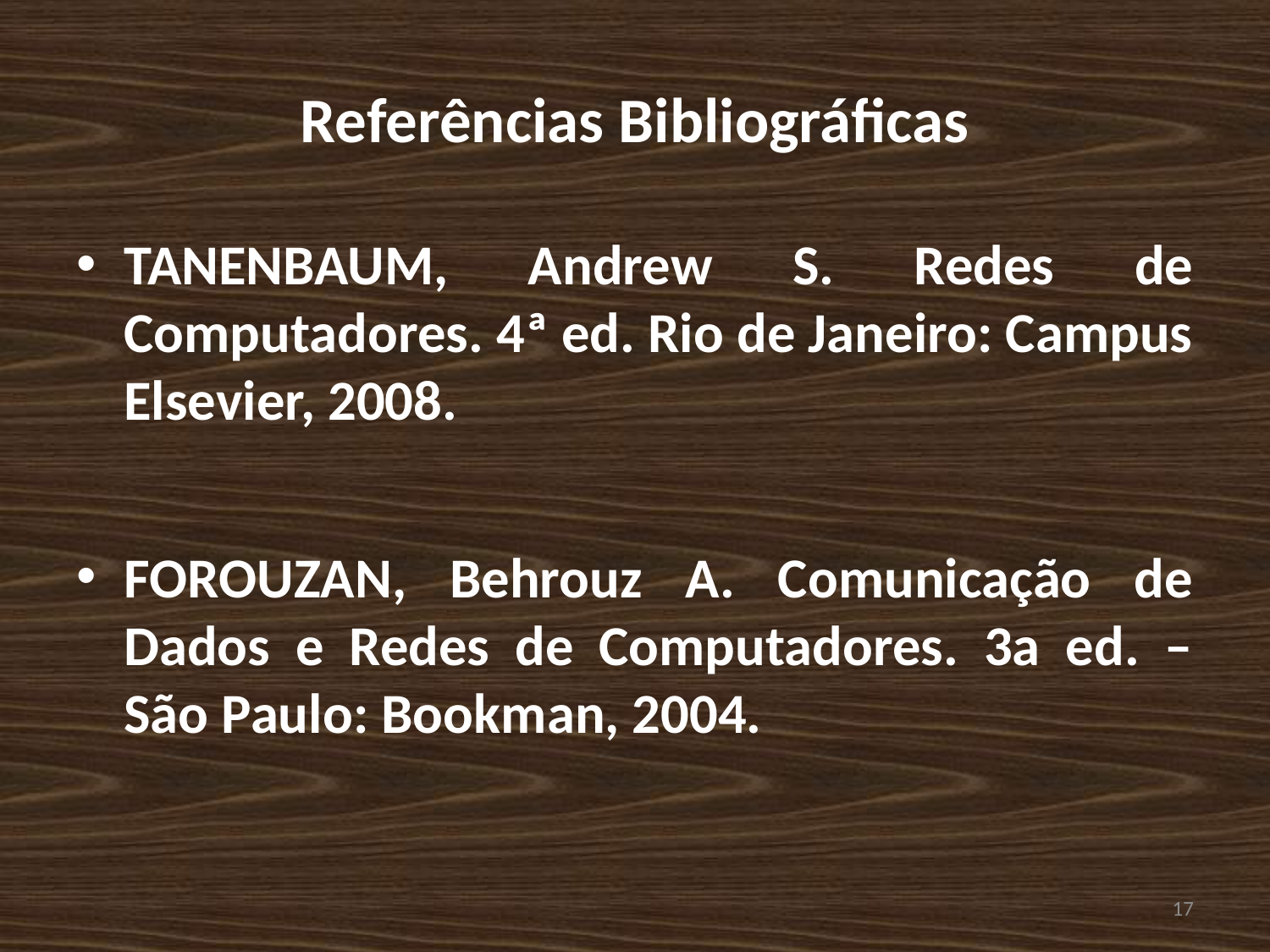

# Referências Bibliográficas
TANENBAUM, Andrew S. Redes de Computadores. 4ª ed. Rio de Janeiro: Campus Elsevier, 2008.

FOROUZAN, Behrouz A. Comunicação de Dados e Redes de Computadores. 3a ed. – São Paulo: Bookman, 2004.

17